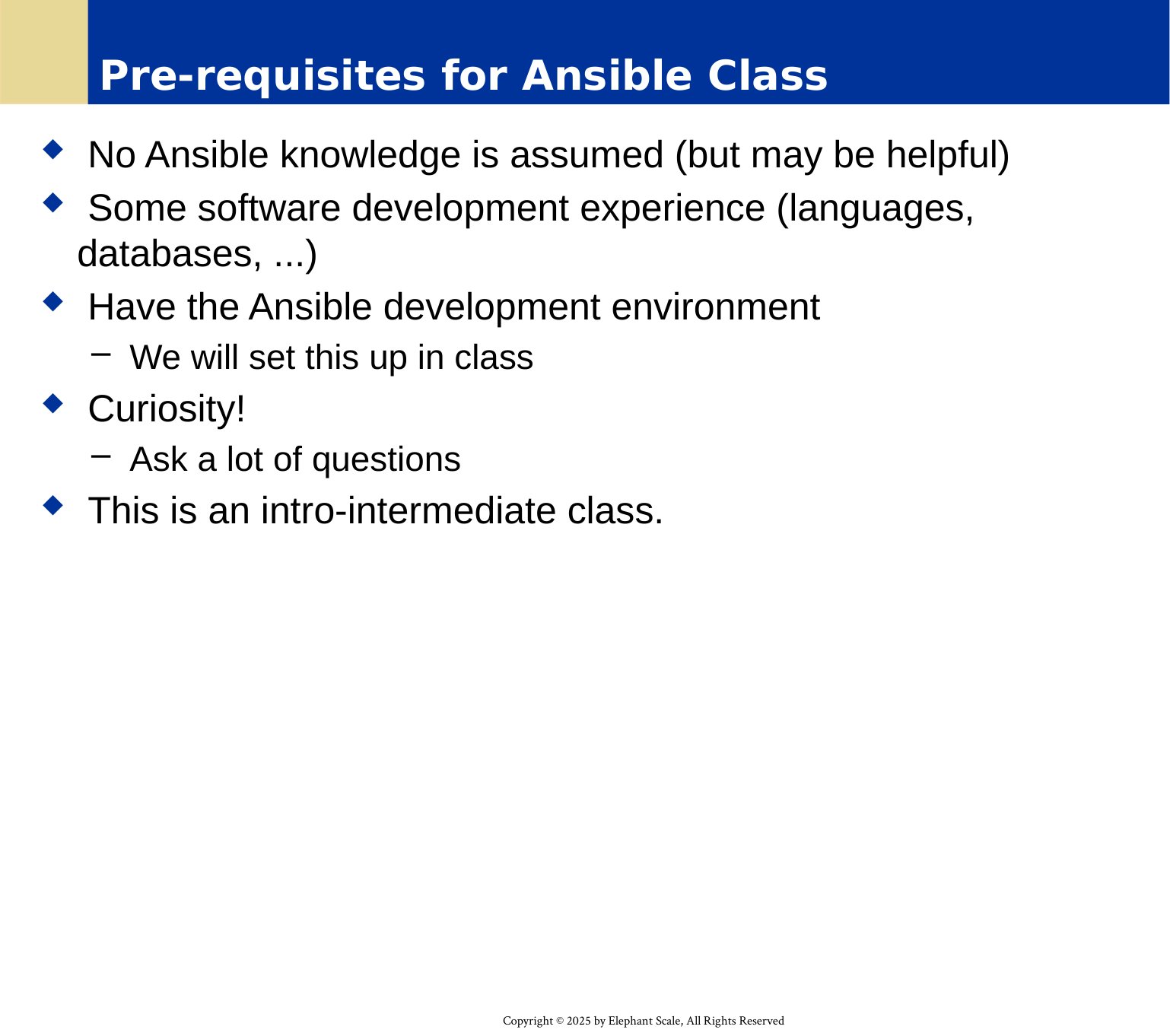

# Pre-requisites for Ansible Class
 No Ansible knowledge is assumed (but may be helpful)
 Some software development experience (languages, databases, ...)
 Have the Ansible development environment
 We will set this up in class
 Curiosity!
 Ask a lot of questions
 This is an intro-intermediate class.
Copyright © 2025 by Elephant Scale, All Rights Reserved